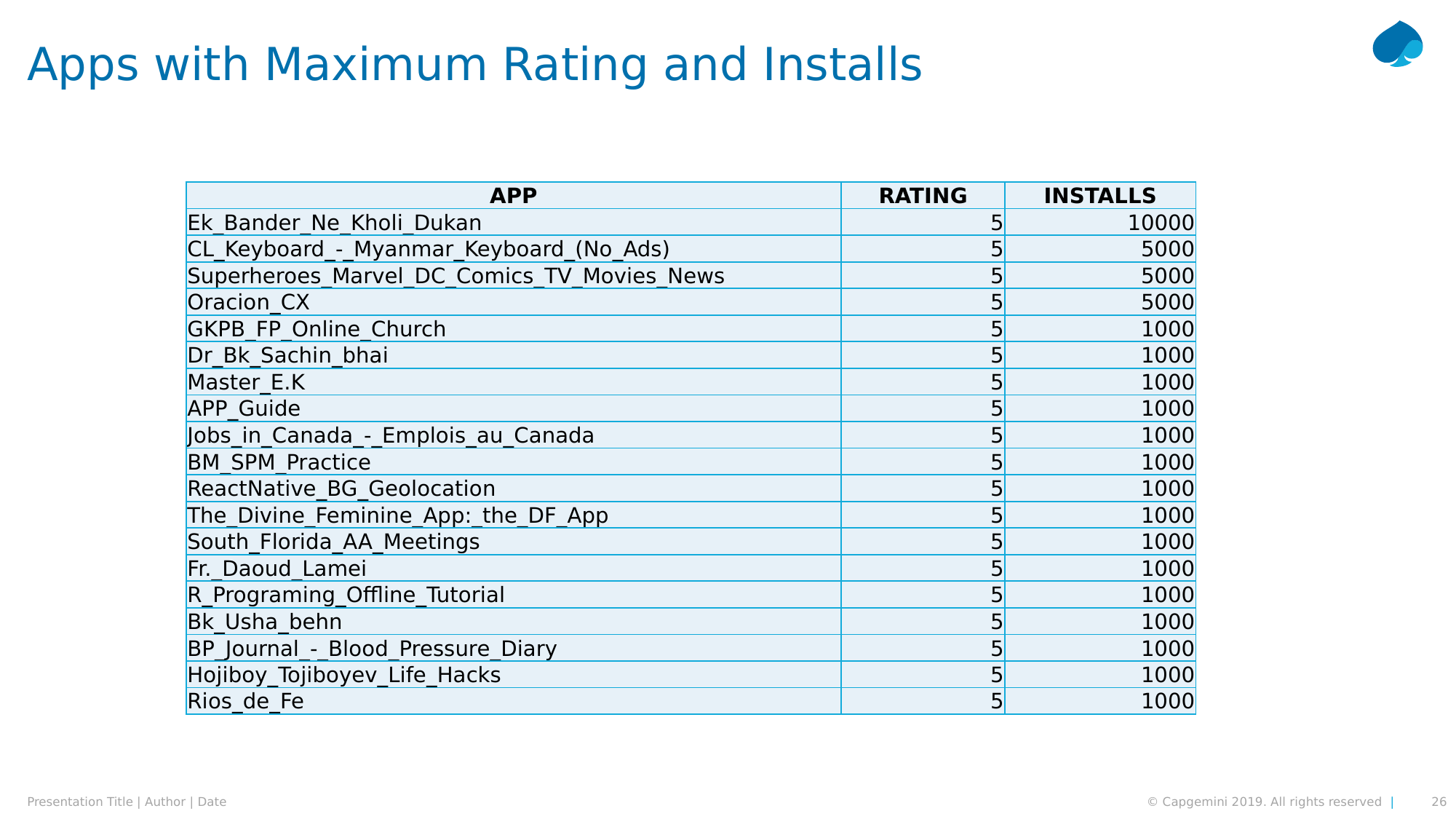

# Apps with Maximum Rating and Installs
| APP | RATING | INSTALLS |
| --- | --- | --- |
| Ek\_Bander\_Ne\_Kholi\_Dukan | 5 | 10000 |
| CL\_Keyboard\_-\_Myanmar\_Keyboard\_(No\_Ads) | 5 | 5000 |
| Superheroes\_Marvel\_DC\_Comics\_TV\_Movies\_News | 5 | 5000 |
| Oracion\_CX | 5 | 5000 |
| GKPB\_FP\_Online\_Church | 5 | 1000 |
| Dr\_Bk\_Sachin\_bhai | 5 | 1000 |
| Master\_E.K | 5 | 1000 |
| APP\_Guide | 5 | 1000 |
| Jobs\_in\_Canada\_-\_Emplois\_au\_Canada | 5 | 1000 |
| BM\_SPM\_Practice | 5 | 1000 |
| ReactNative\_BG\_Geolocation | 5 | 1000 |
| The\_Divine\_Feminine\_App:\_the\_DF\_App | 5 | 1000 |
| South\_Florida\_AA\_Meetings | 5 | 1000 |
| Fr.\_Daoud\_Lamei | 5 | 1000 |
| R\_Programing\_Offline\_Tutorial | 5 | 1000 |
| Bk\_Usha\_behn | 5 | 1000 |
| BP\_Journal\_-\_Blood\_Pressure\_Diary | 5 | 1000 |
| Hojiboy\_Tojiboyev\_Life\_Hacks | 5 | 1000 |
| Rios\_de\_Fe | 5 | 1000 |